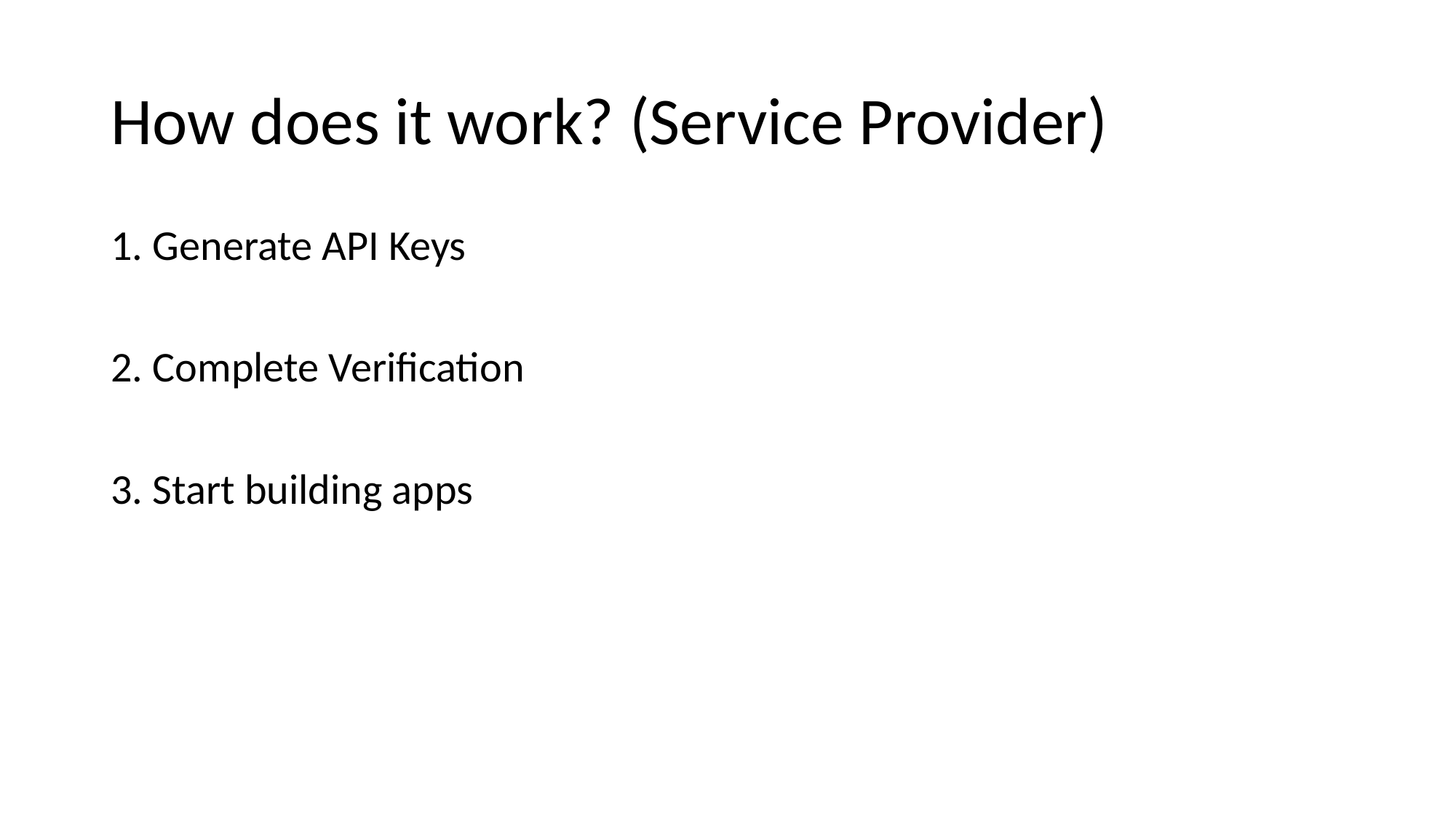

# How does it work? (Service Provider)
1. Generate API Keys

2. Complete Verification

3. Start building apps